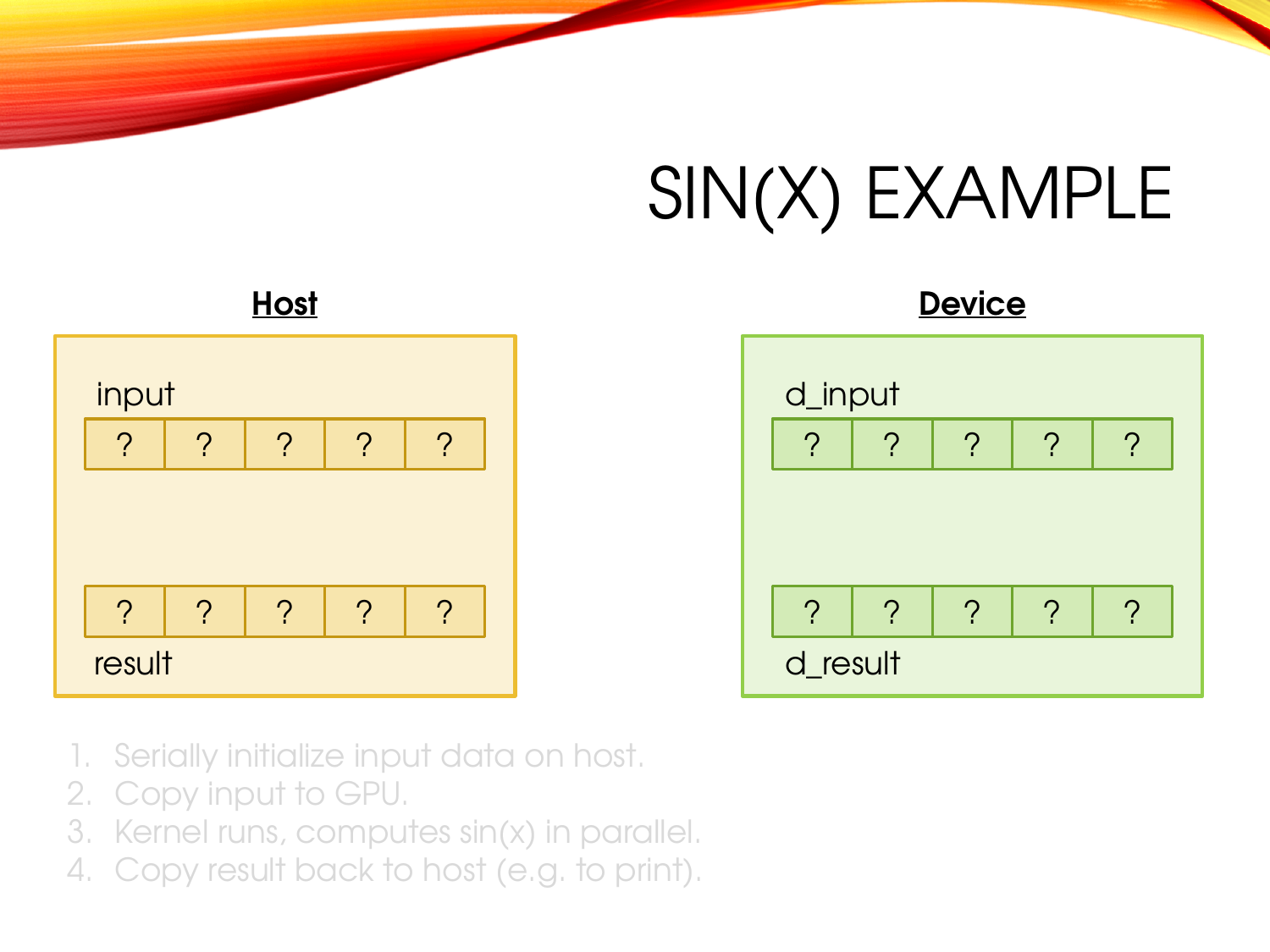

# Sin(x) example
Host
Device

input
d_input
?
?
?
?
?
?
?
?
?
?
?
?
?
?
?
?
?
?
?
?
result
d_result
Serially initialize input data on host.
Copy input to GPU.
Kernel runs, computes sin(x) in parallel.
Copy result back to host (e.g. to print).